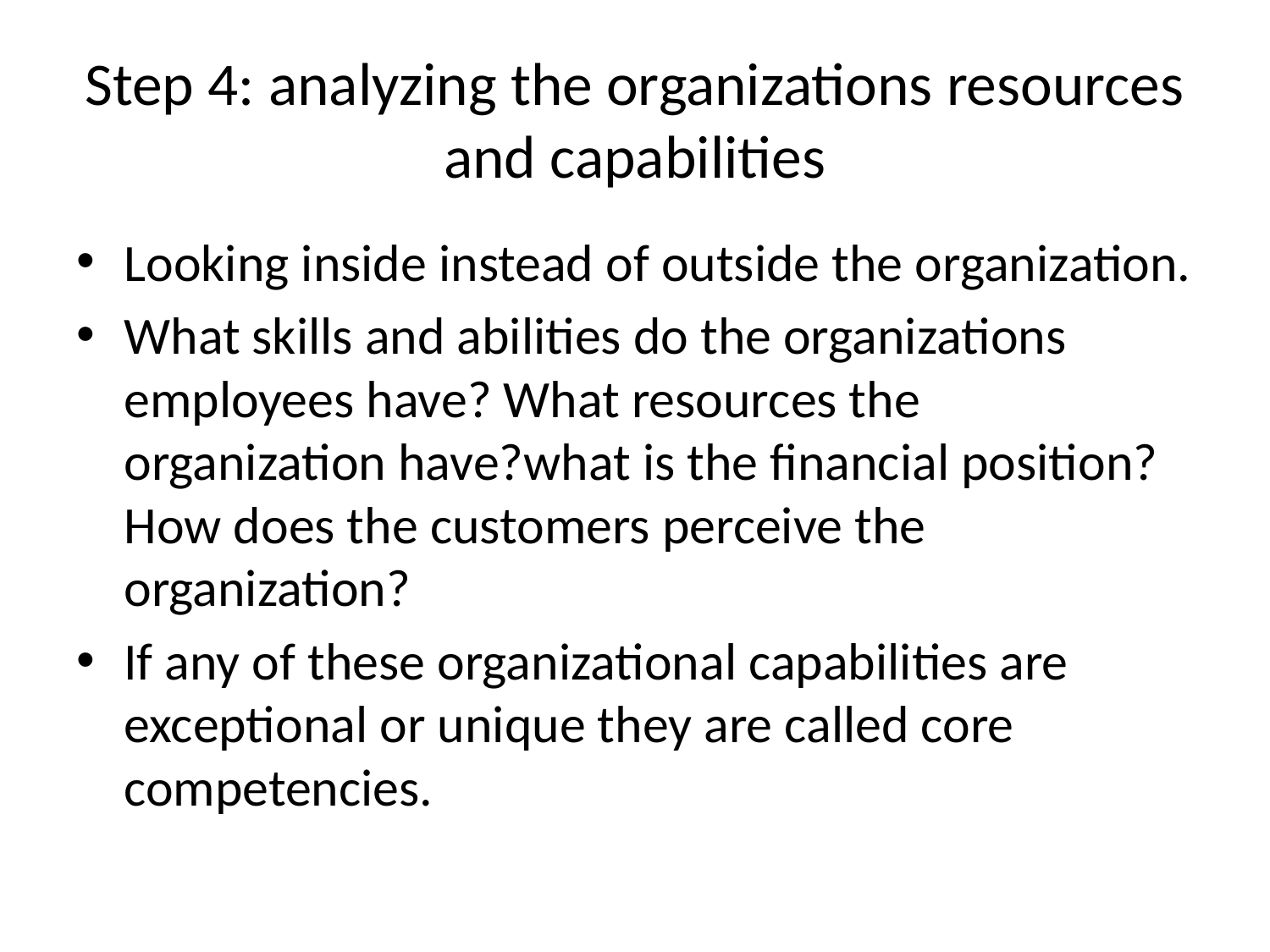

# Step 4: analyzing the organizations resources and capabilities
Looking inside instead of outside the organization.
What skills and abilities do the organizations employees have? What resources the organization have?what is the financial position? How does the customers perceive the organization?
If any of these organizational capabilities are exceptional or unique they are called core competencies.